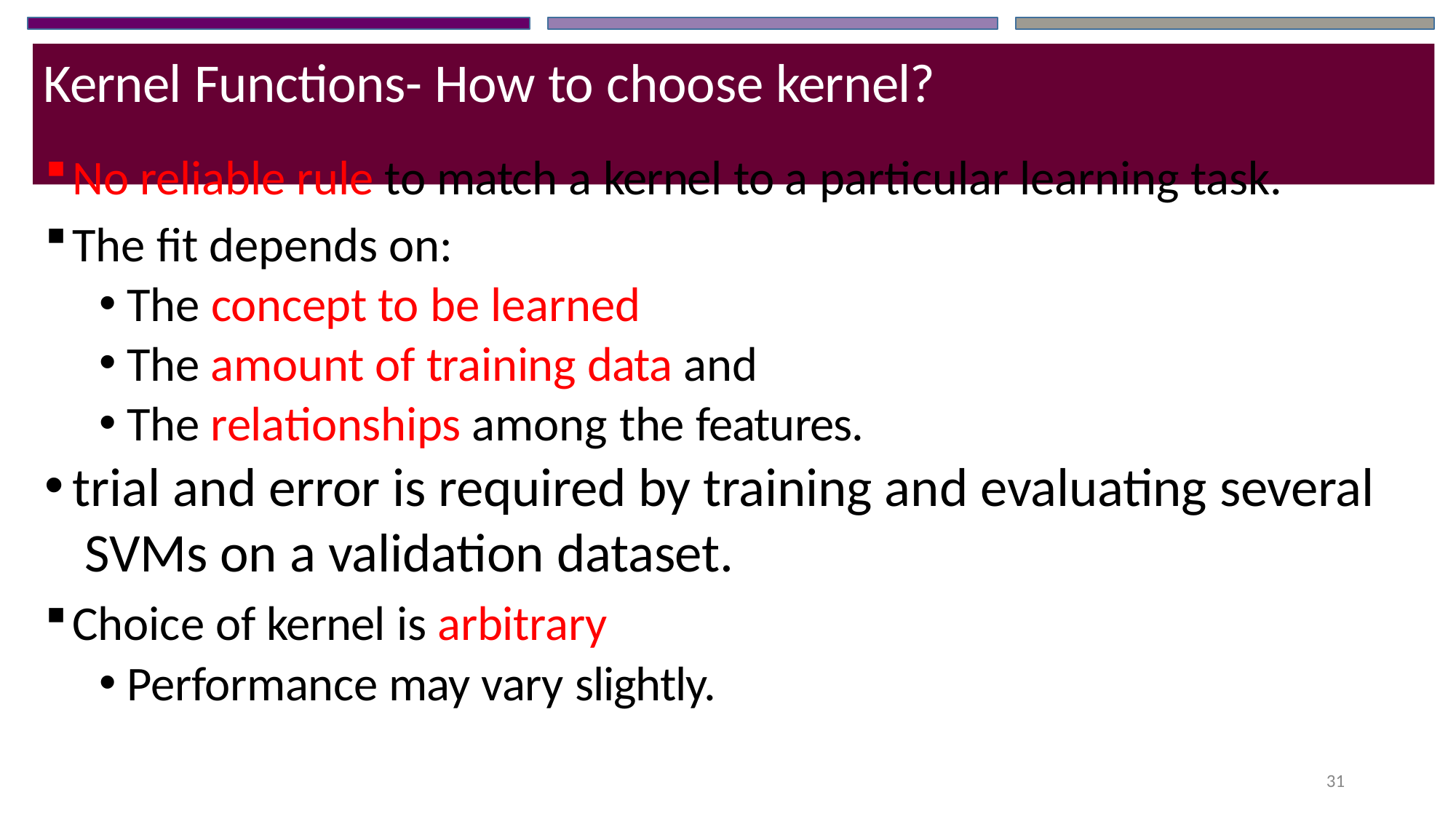

# Kernel Functions- How to choose kernel?
No reliable rule to match a kernel to a particular learning task.
The fit depends on:
The concept to be learned
The amount of training data and
The relationships among the features.
trial and error is required by training and evaluating several  SVMs on a validation dataset.
Choice of kernel is arbitrary
Performance may vary slightly.

31